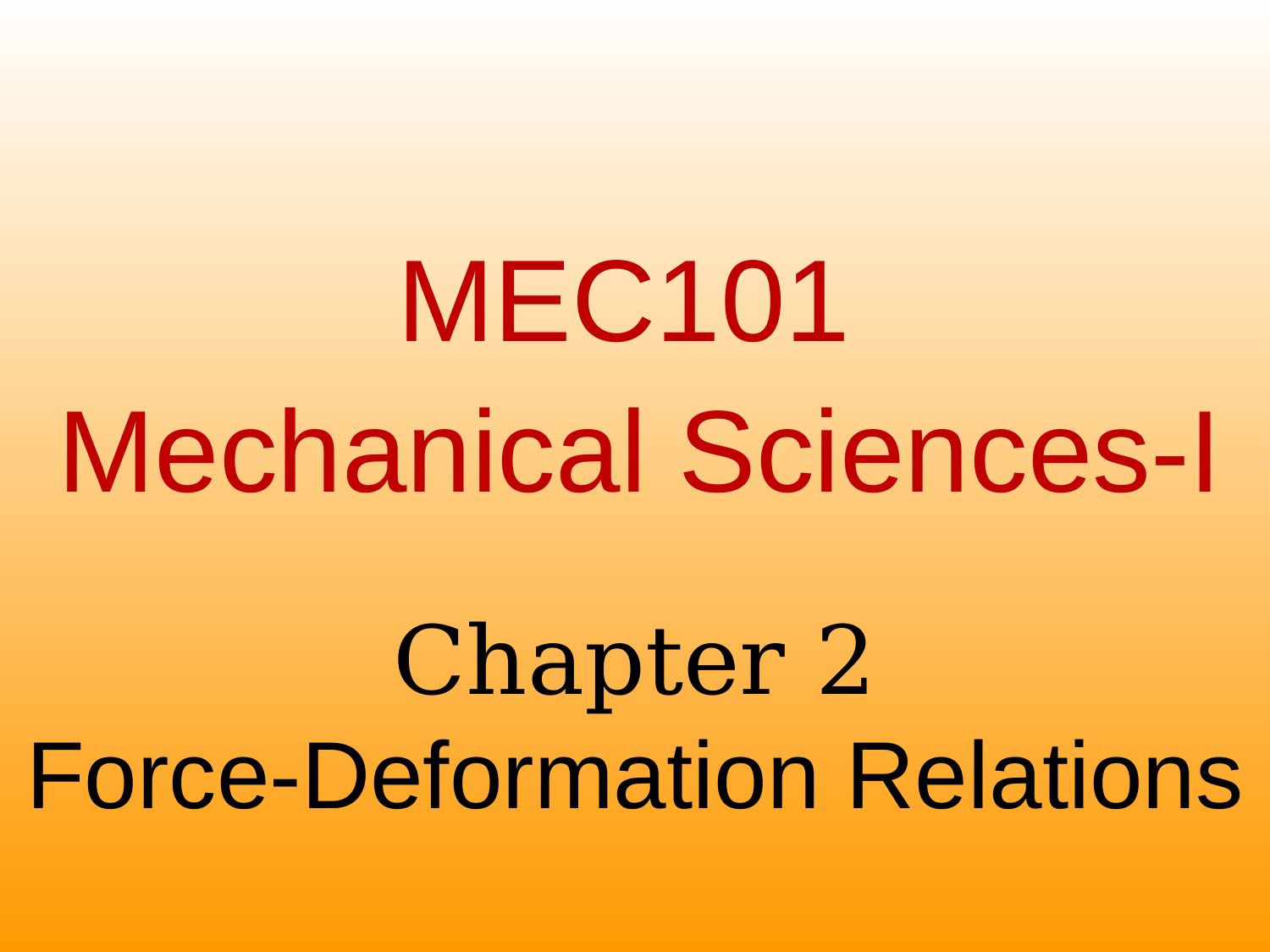

MEC101
Mechanical Sciences-I
Chapter 2
Force-Deformation Relations